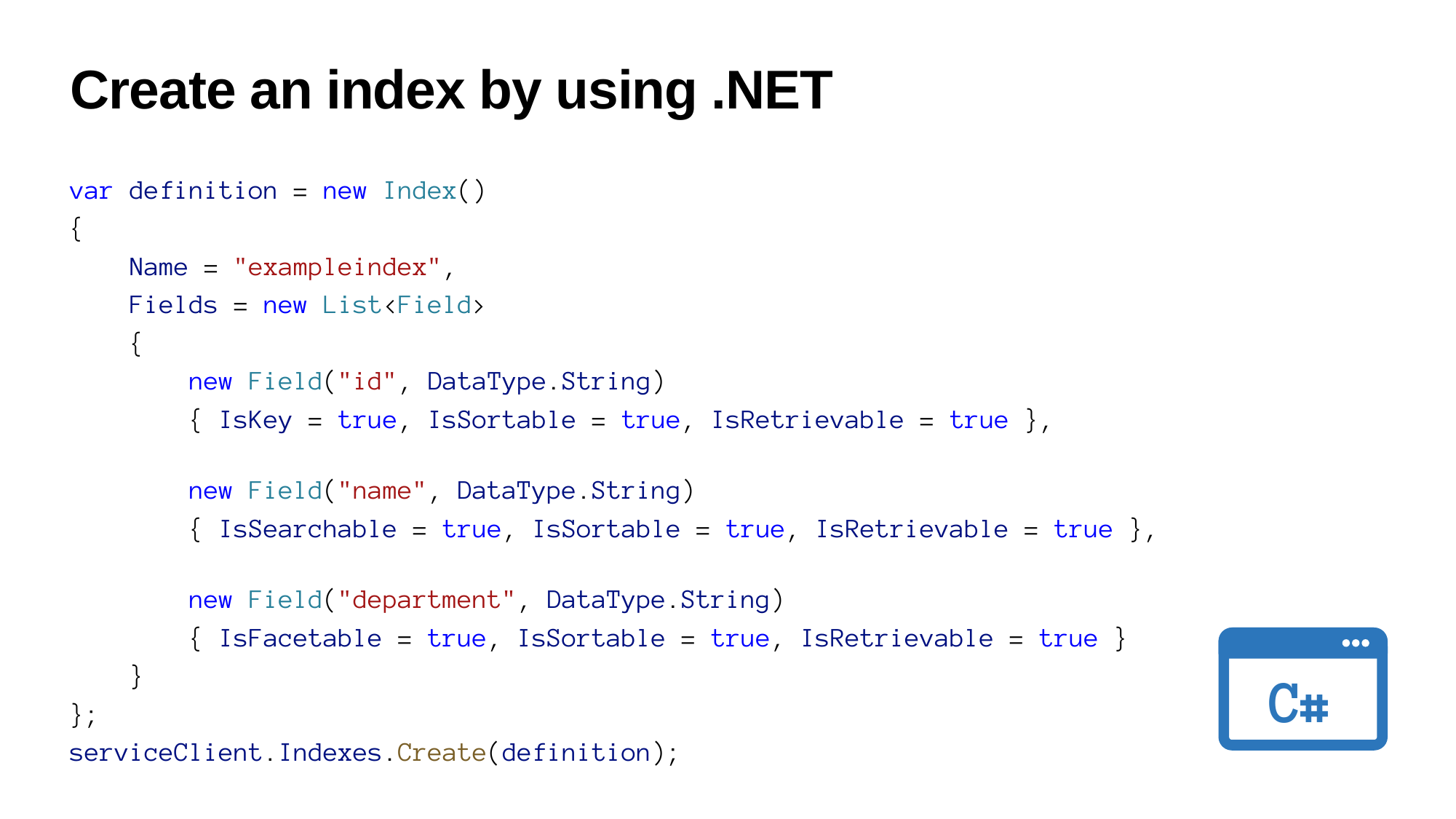

# Create an index by using .NET
var definition = new Index()
{
    Name = "exampleindex",
    Fields = new List<Field>
    {
        new Field("id", DataType.String)
        { IsKey = true, IsSortable = true, IsRetrievable = true },
        new Field("name", DataType.String)
        { IsSearchable = true, IsSortable = true, IsRetrievable = true },
        new Field("department", DataType.String)
        { IsFacetable = true, IsSortable = true, IsRetrievable = true }
    }
};
serviceClient.Indexes.Create(definition);